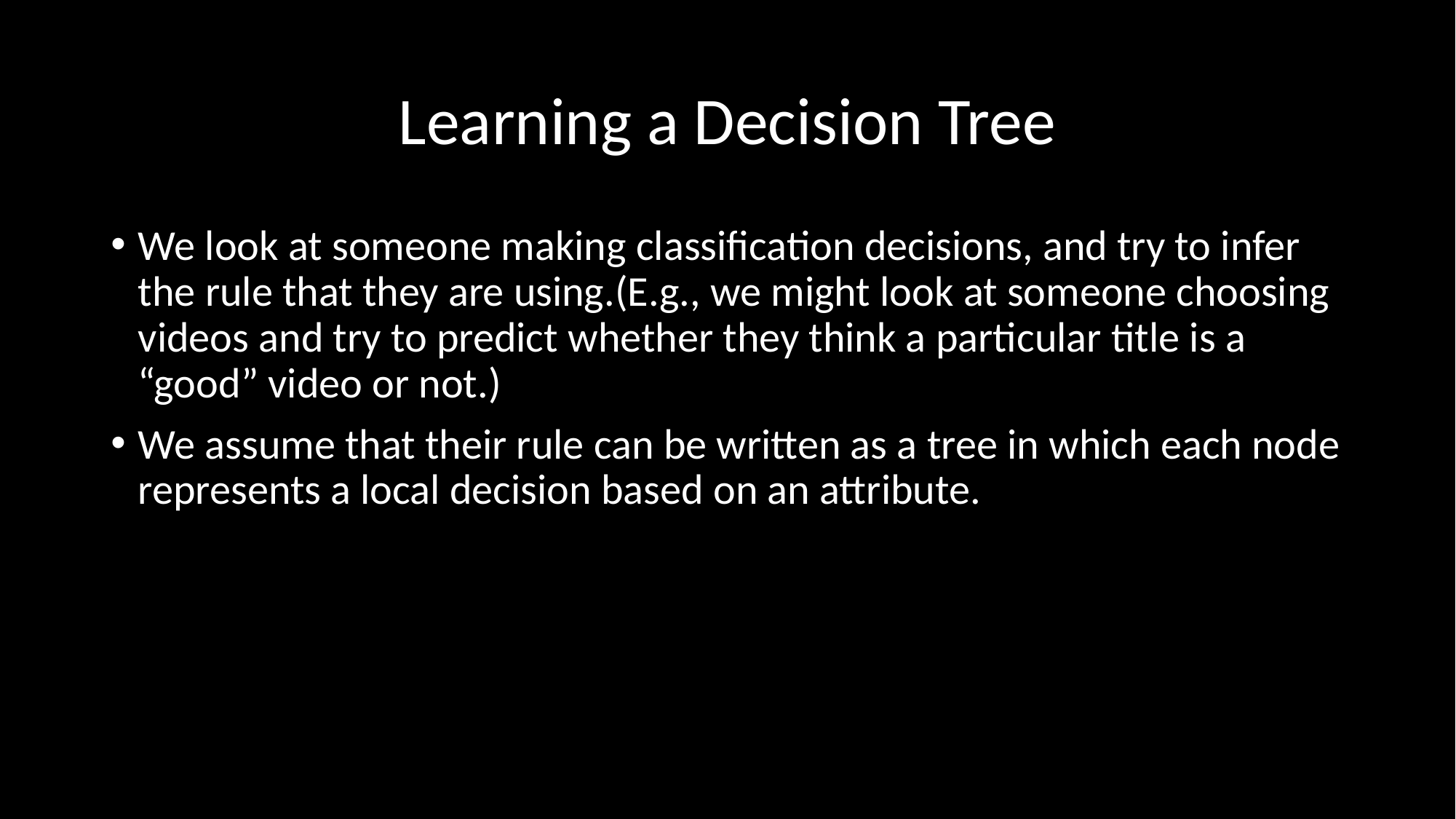

# Learning a Decision Tree
We look at someone making classification decisions, and try to infer the rule that they are using.(E.g., we might look at someone choosing videos and try to predict whether they think a particular title is a “good” video or not.)
We assume that their rule can be written as a tree in which each node represents a local decision based on an attribute.